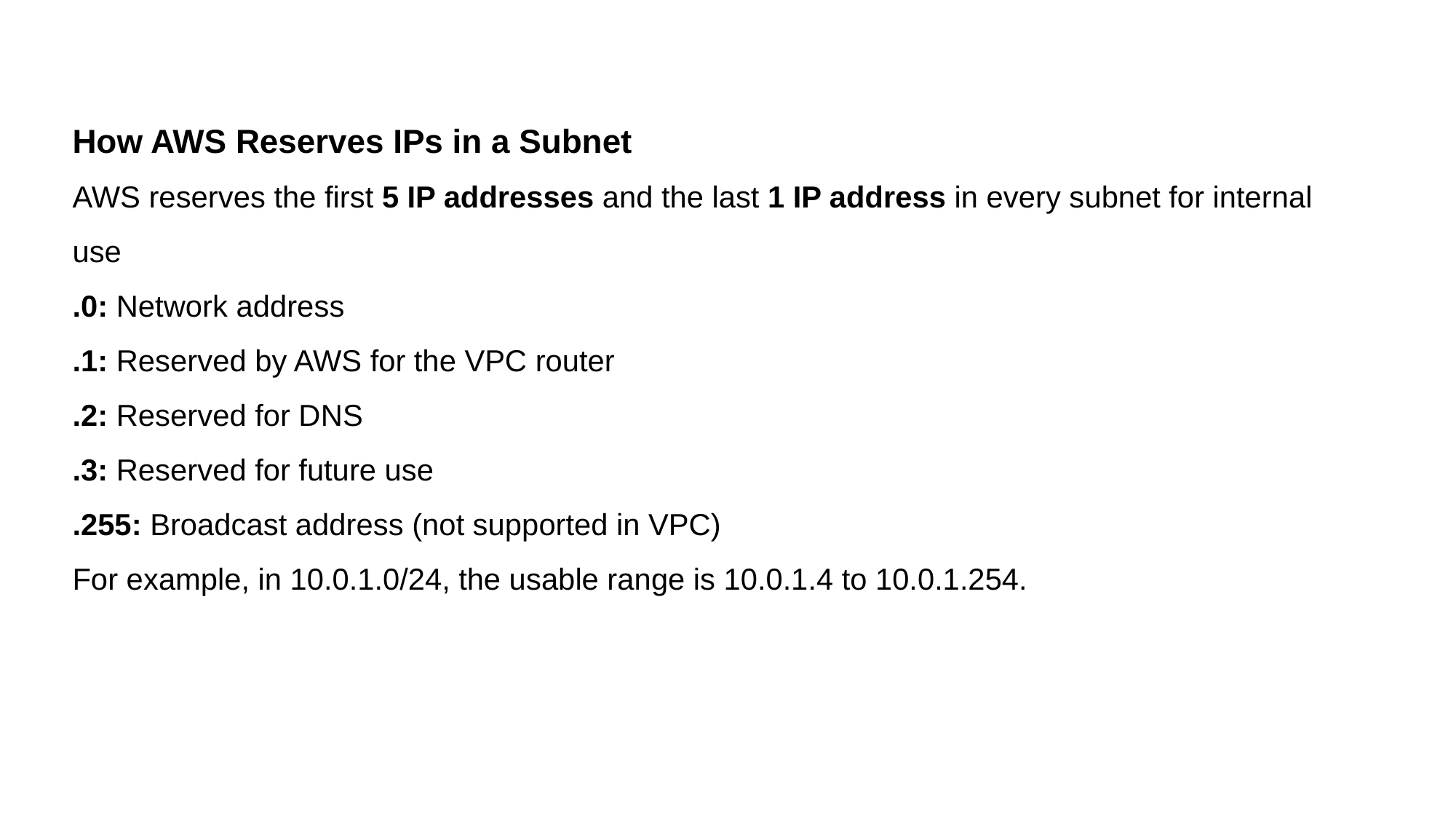

How AWS Reserves IPs in a Subnet
AWS reserves the first 5 IP addresses and the last 1 IP address in every subnet for internal use
.0: Network address
.1: Reserved by AWS for the VPC router
.2: Reserved for DNS
.3: Reserved for future use
.255: Broadcast address (not supported in VPC)
For example, in 10.0.1.0/24, the usable range is 10.0.1.4 to 10.0.1.254.